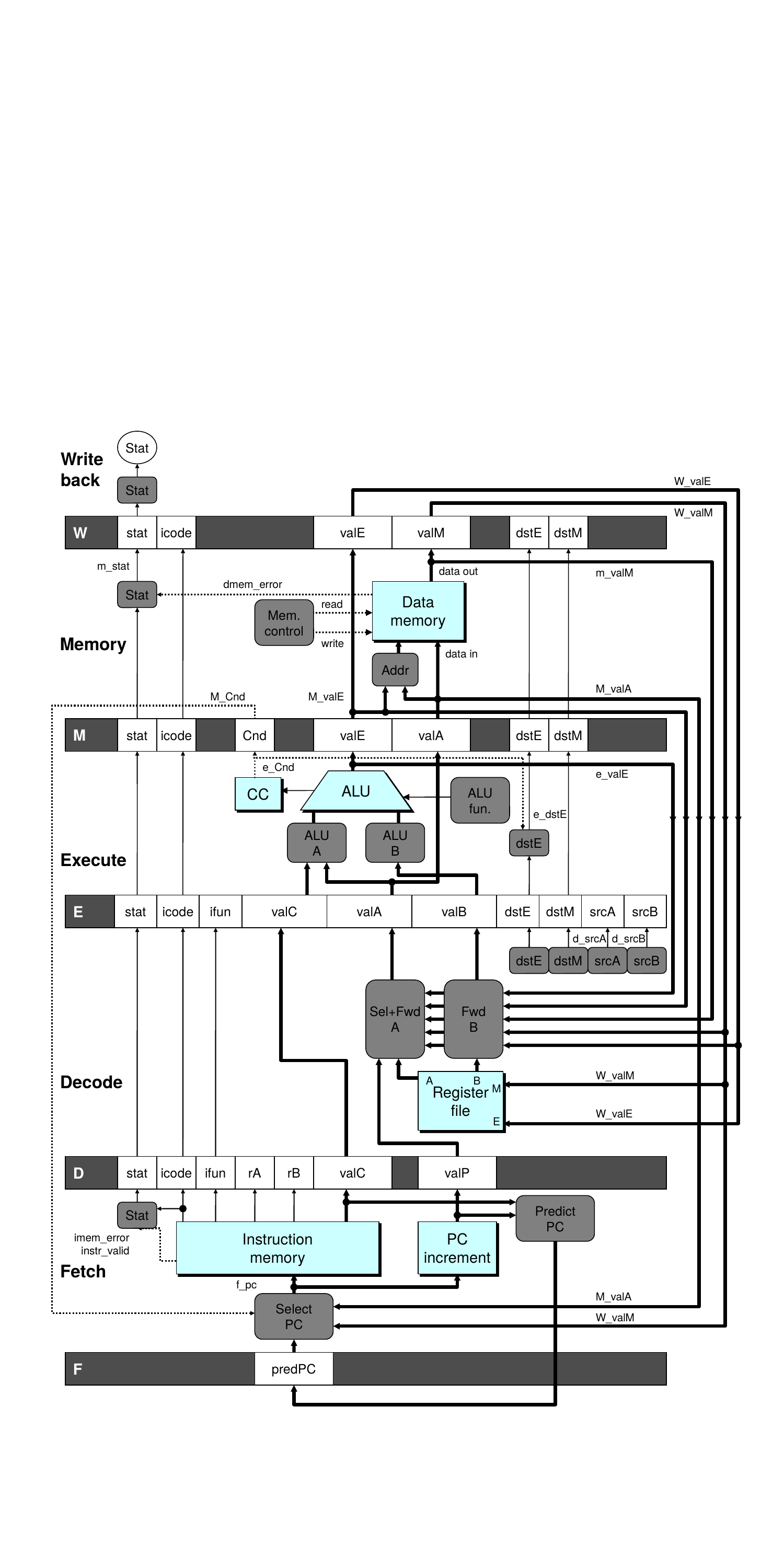

Stat
Write
back

W_valE
Stat

W_valM

W
stat
icode
valE
valM
dstE
dstM

m_stat

data out

m_valM
dmem_error
Stat
Data
memory

read
Mem.
control

Memory
write

data in
Addr
M_valA
M_Cnd
M_valE

M
stat
icode
Cnd
valE
valA
dstE
dstM

e_Cnd

e_valE

ALU

CC
ALU
fun.
 e_dstE

ALU
A
ALU
B
dstE
Execute

E
stat
icode
ifun
valC
valA
valB
dstE
dstM
srcA
srcB

d_srcA

d_srcB

dstE
dstM
srcA
srcB

Sel+Fwd
A
Fwd
B

W_valM
Decode
A
B
Register
file
M

W_valE
E

D
stat
icode
ifun
rA
rB
valC
valP

Predict
PC
Stat

Instruction
memory
PC
increment
imem_error
instr_valid

Fetch
f_pc

M_valA
Select
PC
W_valM

F
predPC